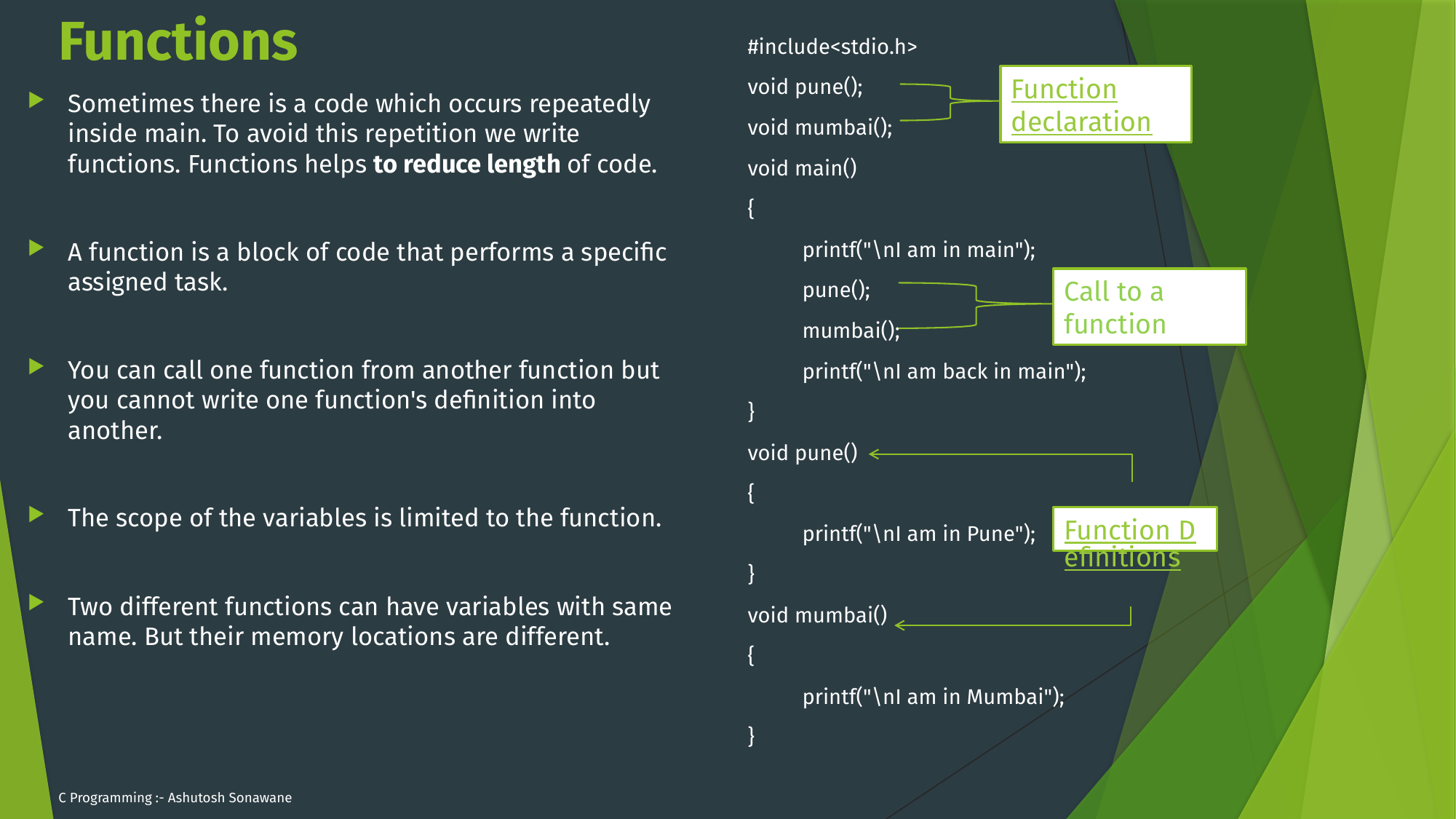

# Functions
#include<stdio.h>
void pune();
void mumbai();
void main()
{
printf("\nI am in main");
pune();
mumbai();
printf("\nI am back in main");
}
void pune()
{
printf("\nI am in Pune");
}
void mumbai()
{
printf("\nI am in Mumbai");
}
Function
declaration
Sometimes there is a code which occurs repeatedly inside main. To avoid this repetition we write functions. Functions helps to reduce length of code.

A function is a block of code that performs a specific assigned task.

You can call one function from another function but you cannot write one function's definition into another.

The scope of the variables is limited to the function.

Two different functions can have variables with same name. But their memory locations are different.

Call to a function

Function Definitions
C Programming :- Ashutosh Sonawane